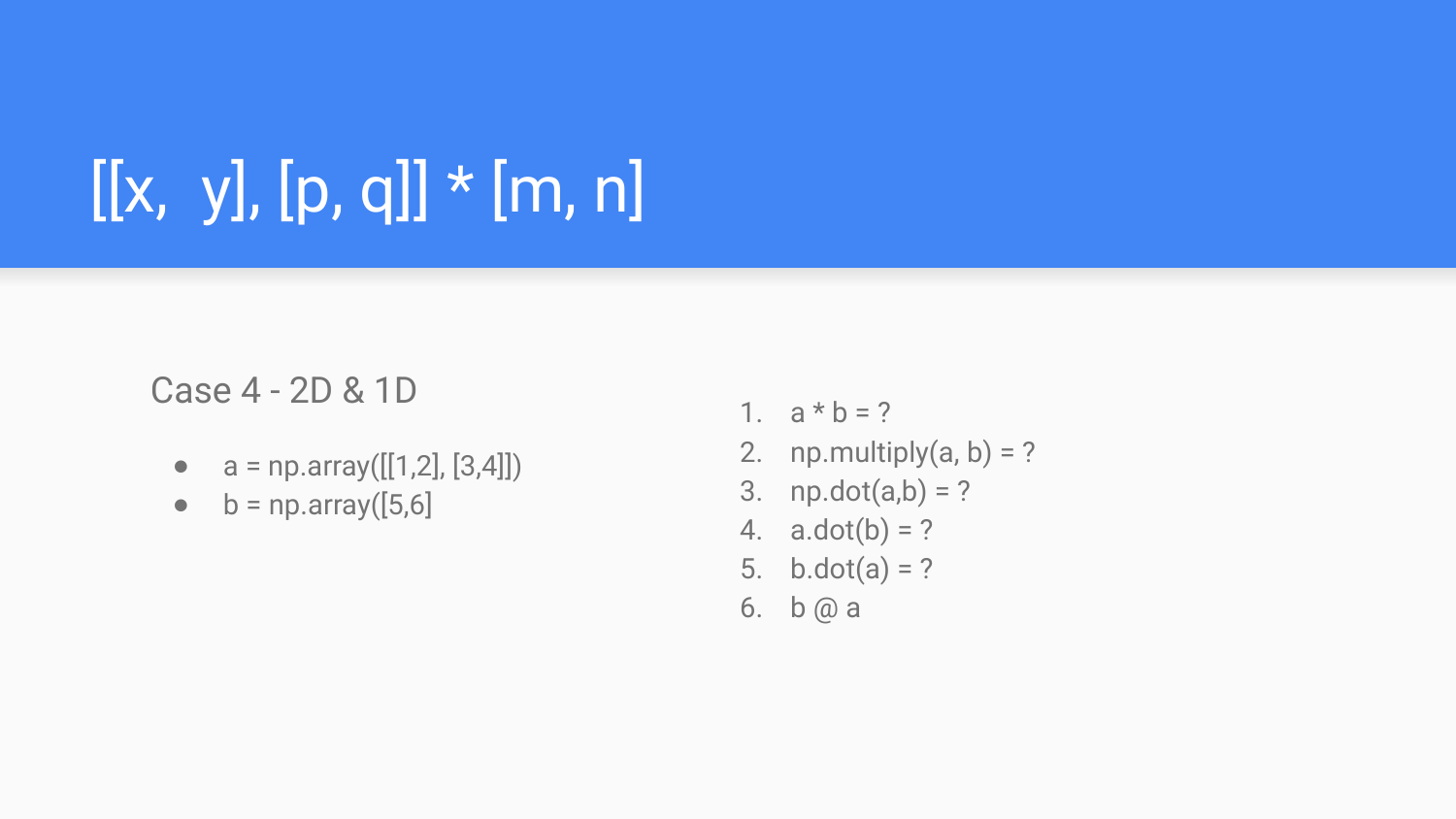

# [[x,  y], [p, q]] * [m, n]
Case 4 - 2D & 1D
a = np.array([[1,2], [3,4]])
b = np.array([5,6]
a * b = ?
np.multiply(a, b) = ?
np.dot(a,b) = ?
a.dot(b) = ?
b.dot(a) = ?
b @ a